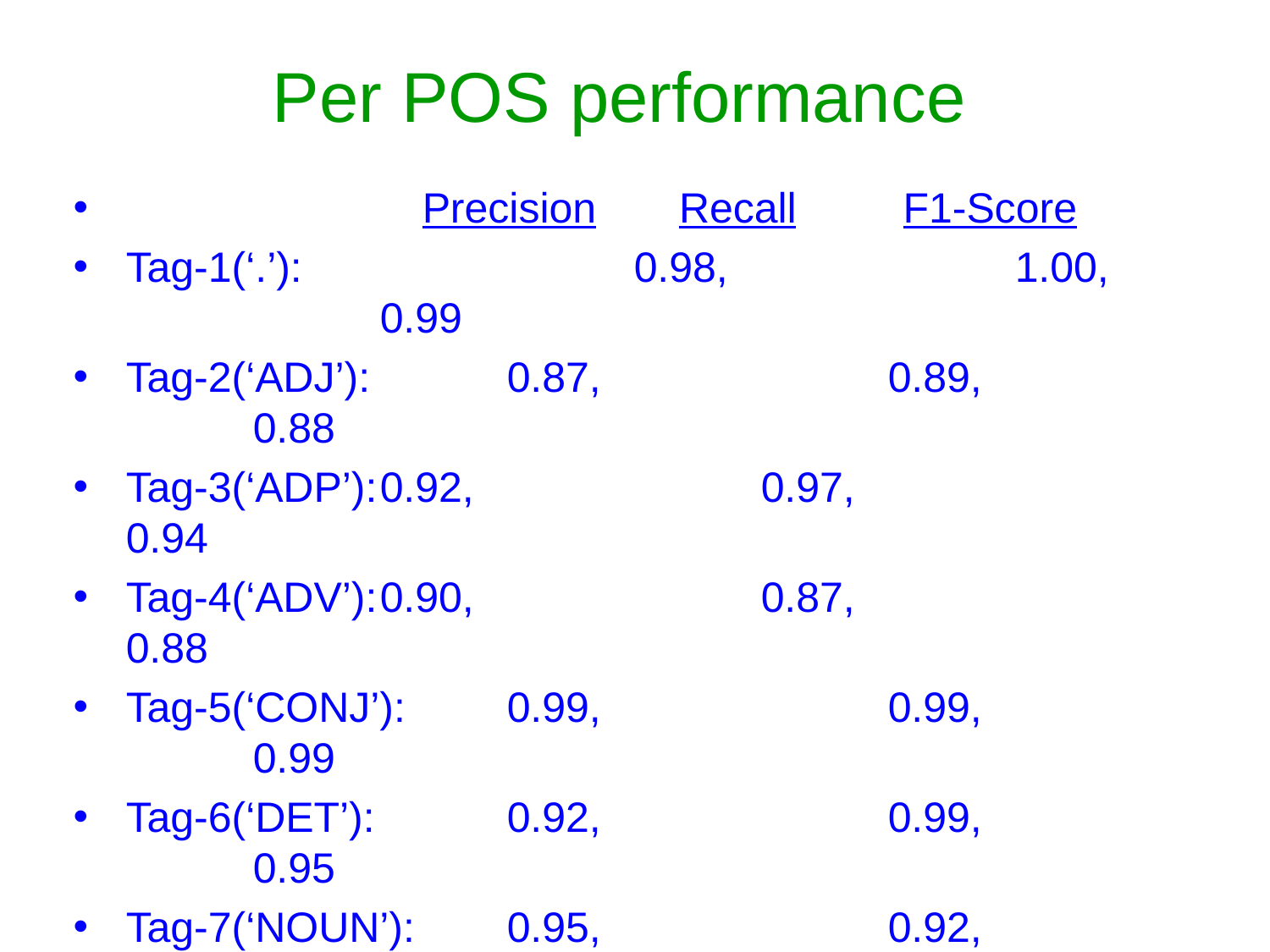

Per POS performance
                         Precision       Recall         F1-Score
Tag-1(‘.’):			0.98,			1.00,			0.99
Tag-2(‘ADJ’):		0.87,			0.89,			0.88
Tag-3(‘ADP’):	0.92,			0.97,			0.94
Tag-4(‘ADV’):	0.90,			0.87,			0.88
Tag-5(‘CONJ’):	0.99,			0.99,			0.99
Tag-6(‘DET’):		0.92,			0.99,			0.95
Tag-7(‘NOUN’):	0.95,			0.92,			0.93
Tag-8(‘NUM’):	0.99,			0.80,			0.88
Tag-9(‘PRON’):	0.93,			0.96,			0.94
Tag-10(‘PRT’):	0.91,			0.85,			0.88
Tag-11(‘VERB’):	0.97,			0.92,			0.94
Tag-12(‘X’):		0.17,			0.35,			0.23